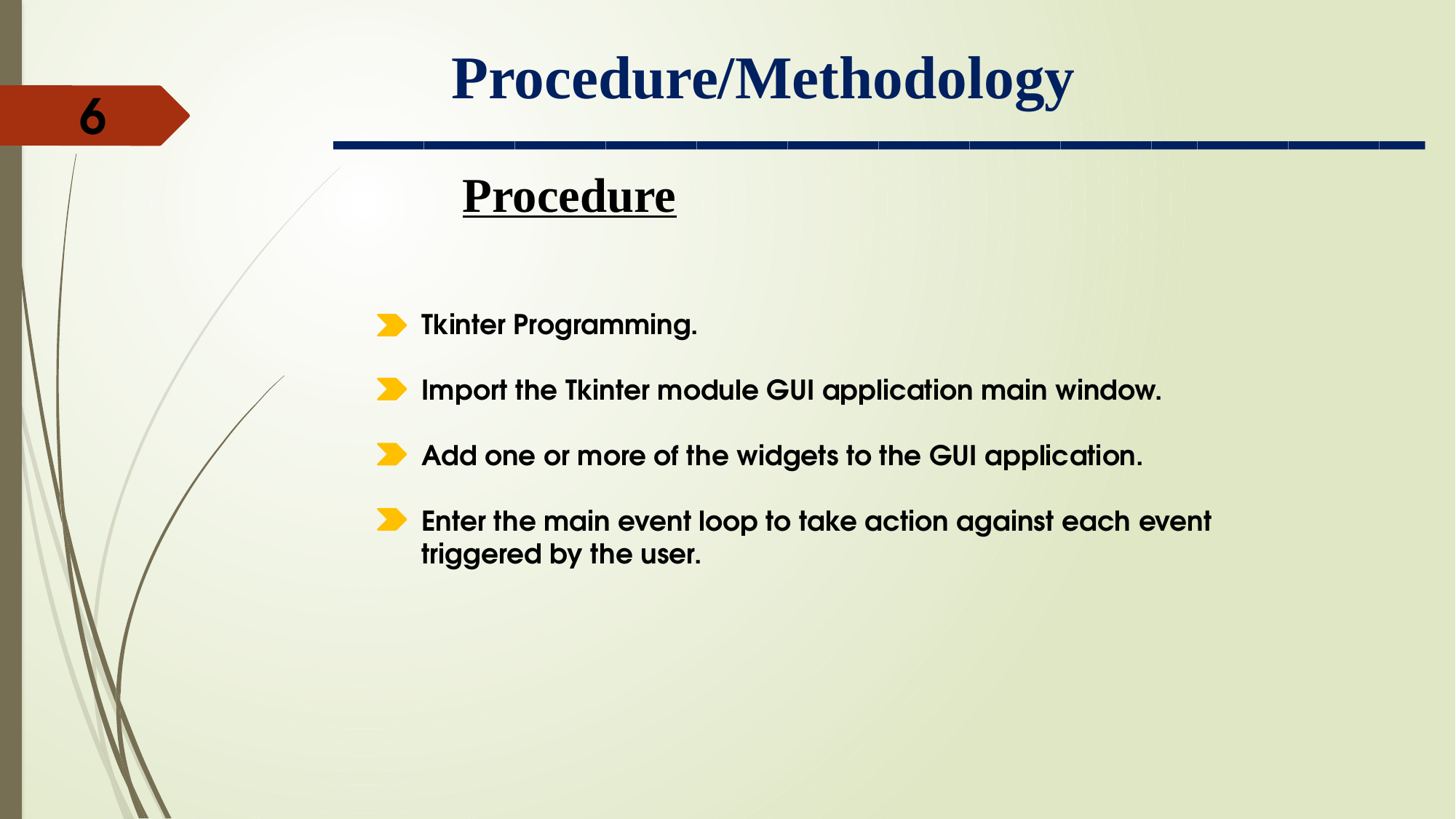

# Procedure/Methodology
________________________
6
Procedure
Tkinter Programming.

Import the Tkinter module GUI application main window.

Add one or more of the widgets to the GUI application.

Enter the main event loop to take action against each event triggered by the user.